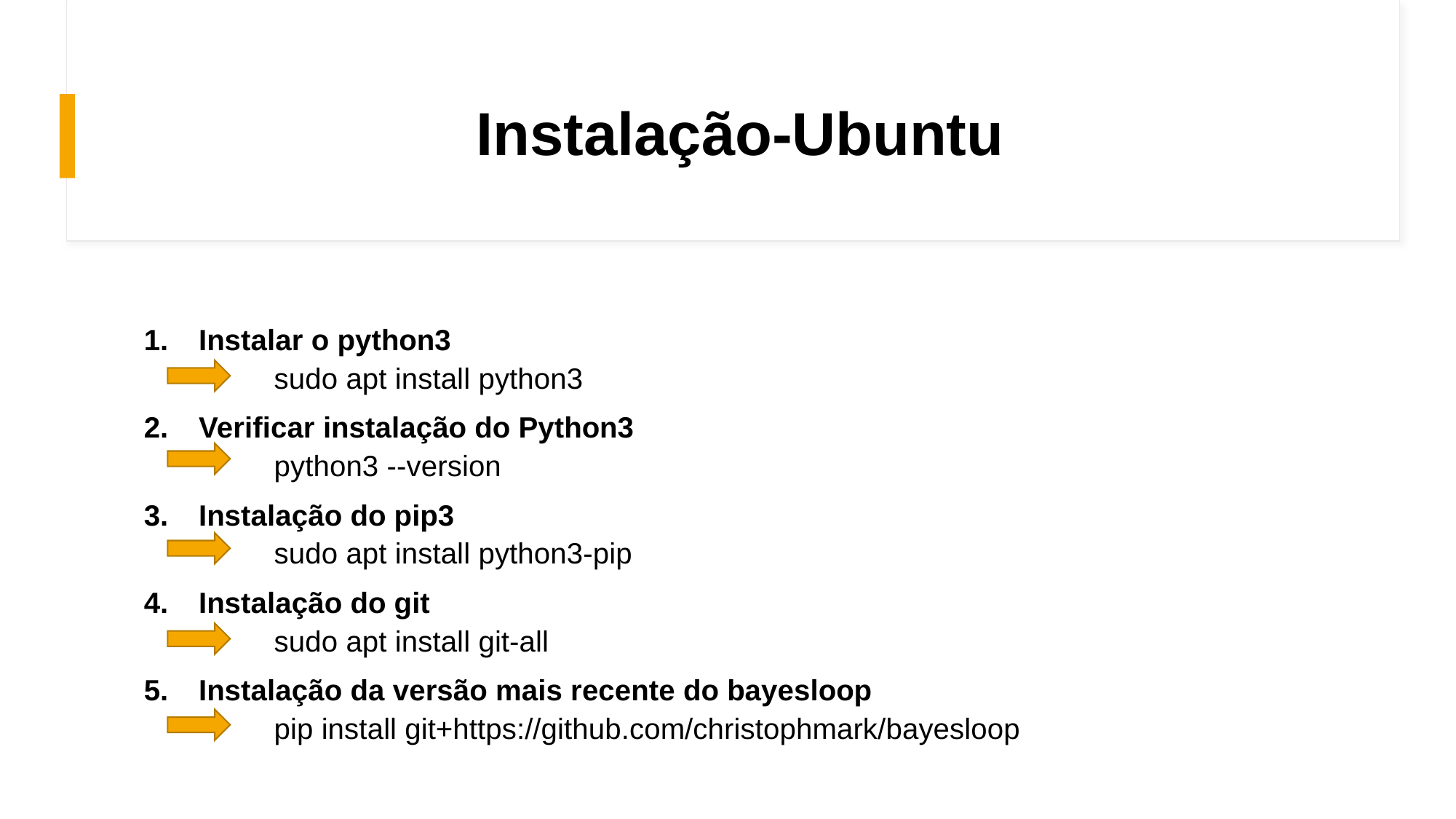

# Instalação-Ubuntu
Instalar o python3
	sudo apt install python3
Verificar instalação do Python3
	python3 --version
Instalação do pip3
	sudo apt install python3-pip
Instalação do git
	sudo apt install git-all
Instalação da versão mais recente do bayesloop
	pip install git+https://github.com/christophmark/bayesloop